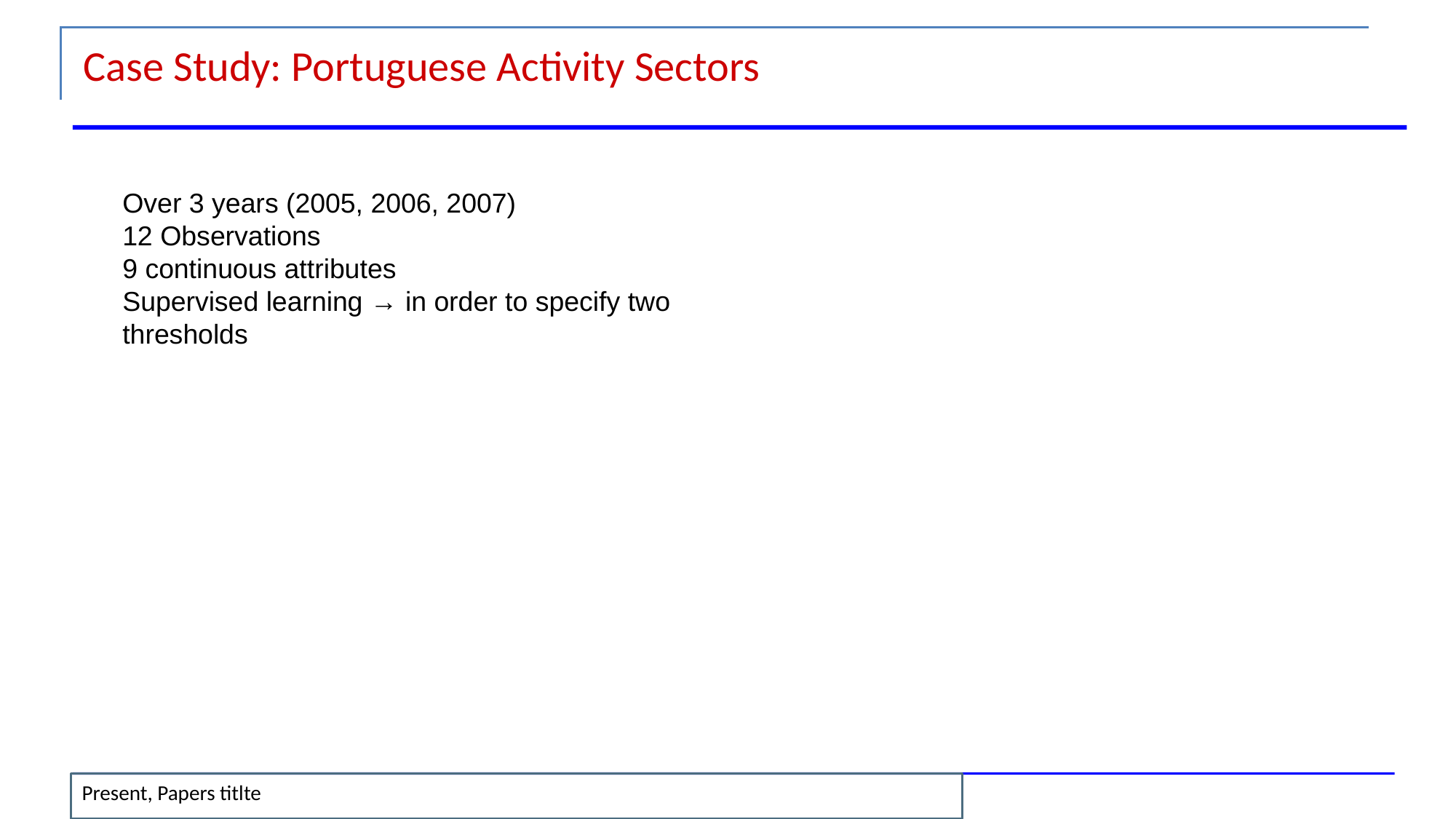

Case Study: Portuguese Activity Sectors
Over 3 years (2005, 2006, 2007)
12 Observations
9 continuous attributes
Supervised learning → in order to specify two thresholds

Present, Papers titlte